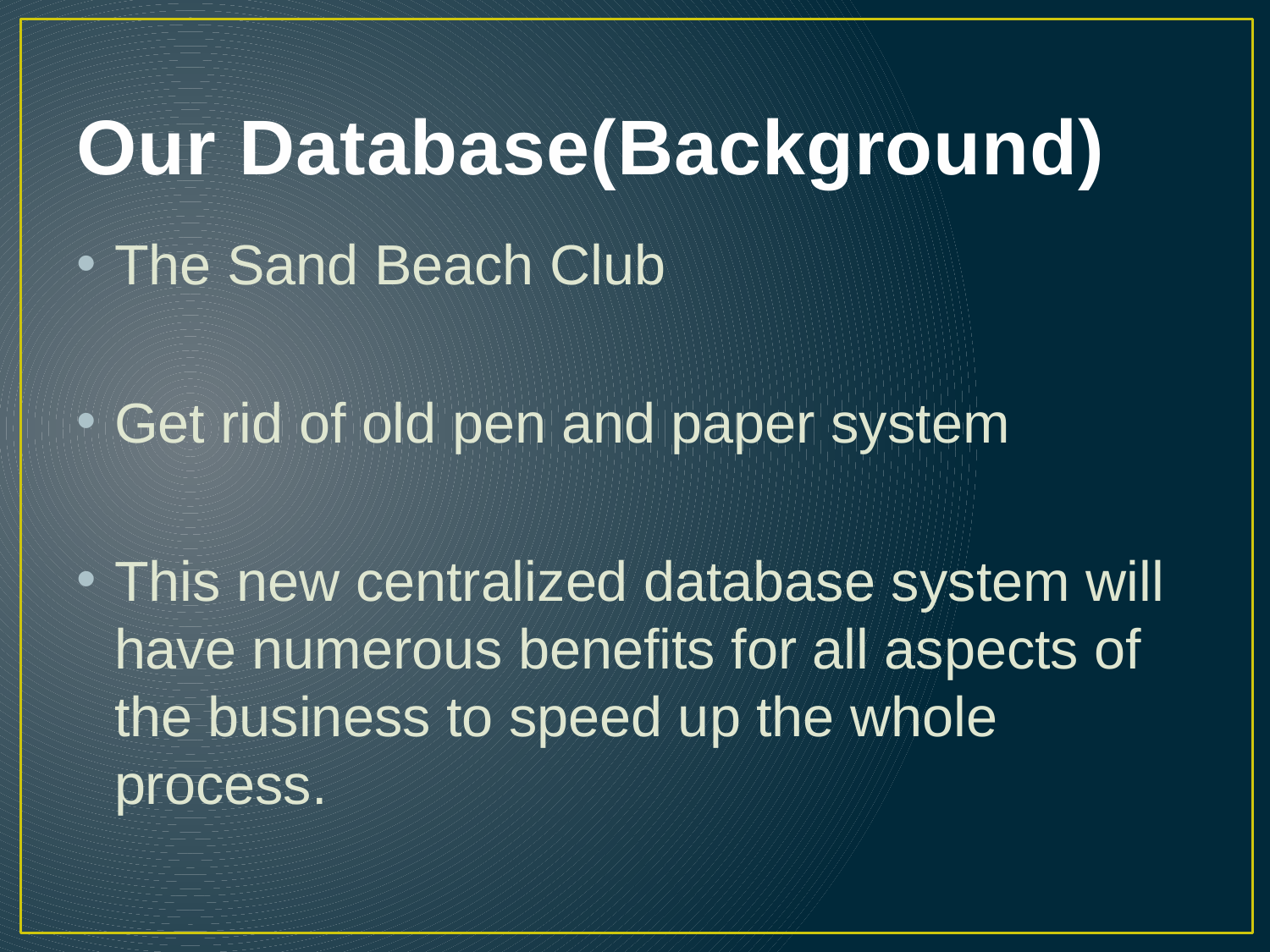

# Our Database(Background)
The Sand Beach Club

Get rid of old pen and paper system

This new centralized database system will have numerous benefits for all aspects of the business to speed up the whole process.